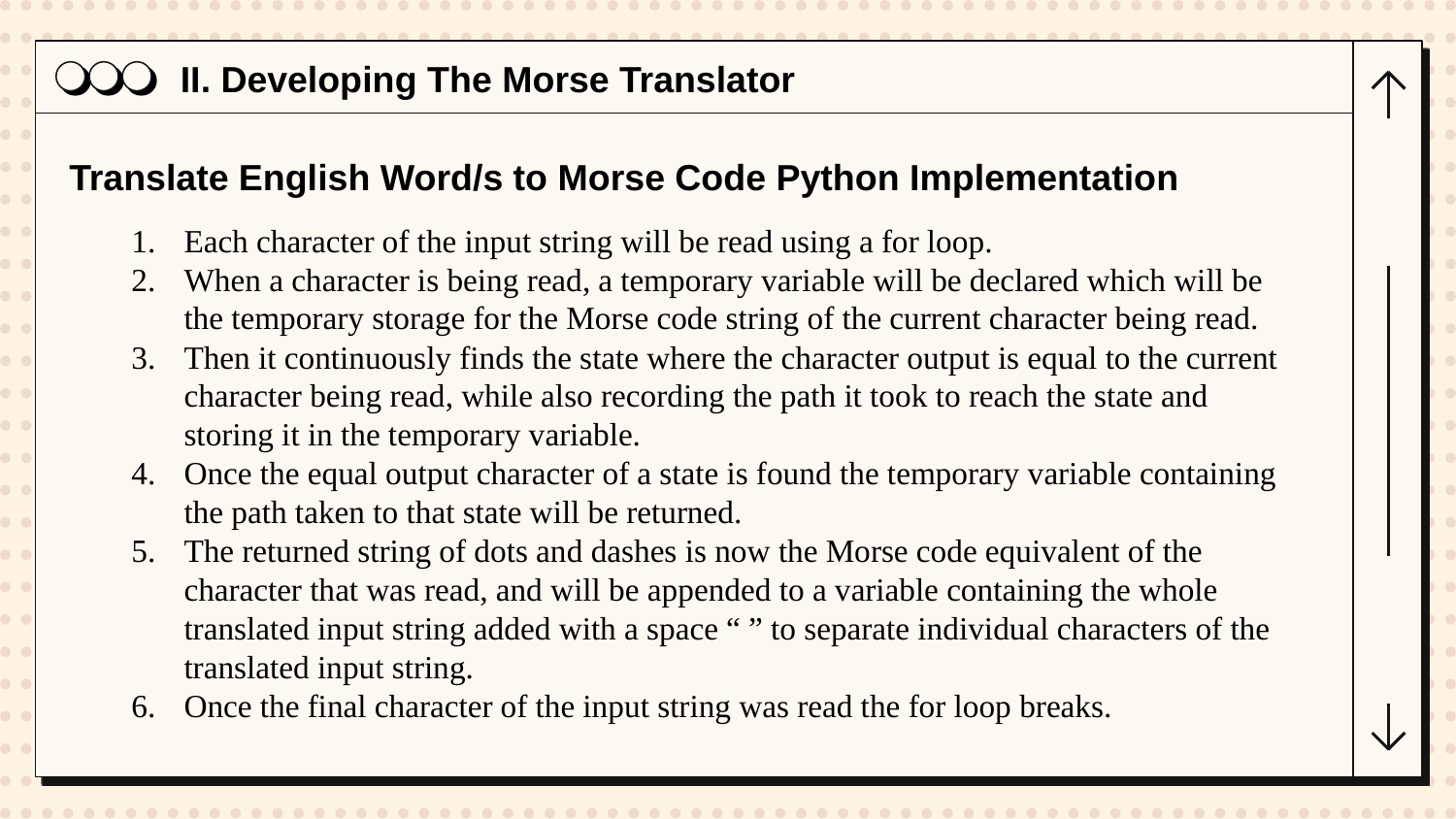

II. Developing The Morse Translator
Translate English Word/s to Morse Code Python Implementation

Each character of the input string will be read using a for loop.
When a character is being read, a temporary variable will be declared which will be the temporary storage for the Morse code string of the current character being read.
Then it continuously finds the state where the character output is equal to the current character being read, while also recording the path it took to reach the state and storing it in the temporary variable.
Once the equal output character of a state is found the temporary variable containing the path taken to that state will be returned.
The returned string of dots and dashes is now the Morse code equivalent of the character that was read, and will be appended to a variable containing the whole translated input string added with a space “ ” to separate individual characters of the translated input string.
Once the final character of the input string was read the for loop breaks.